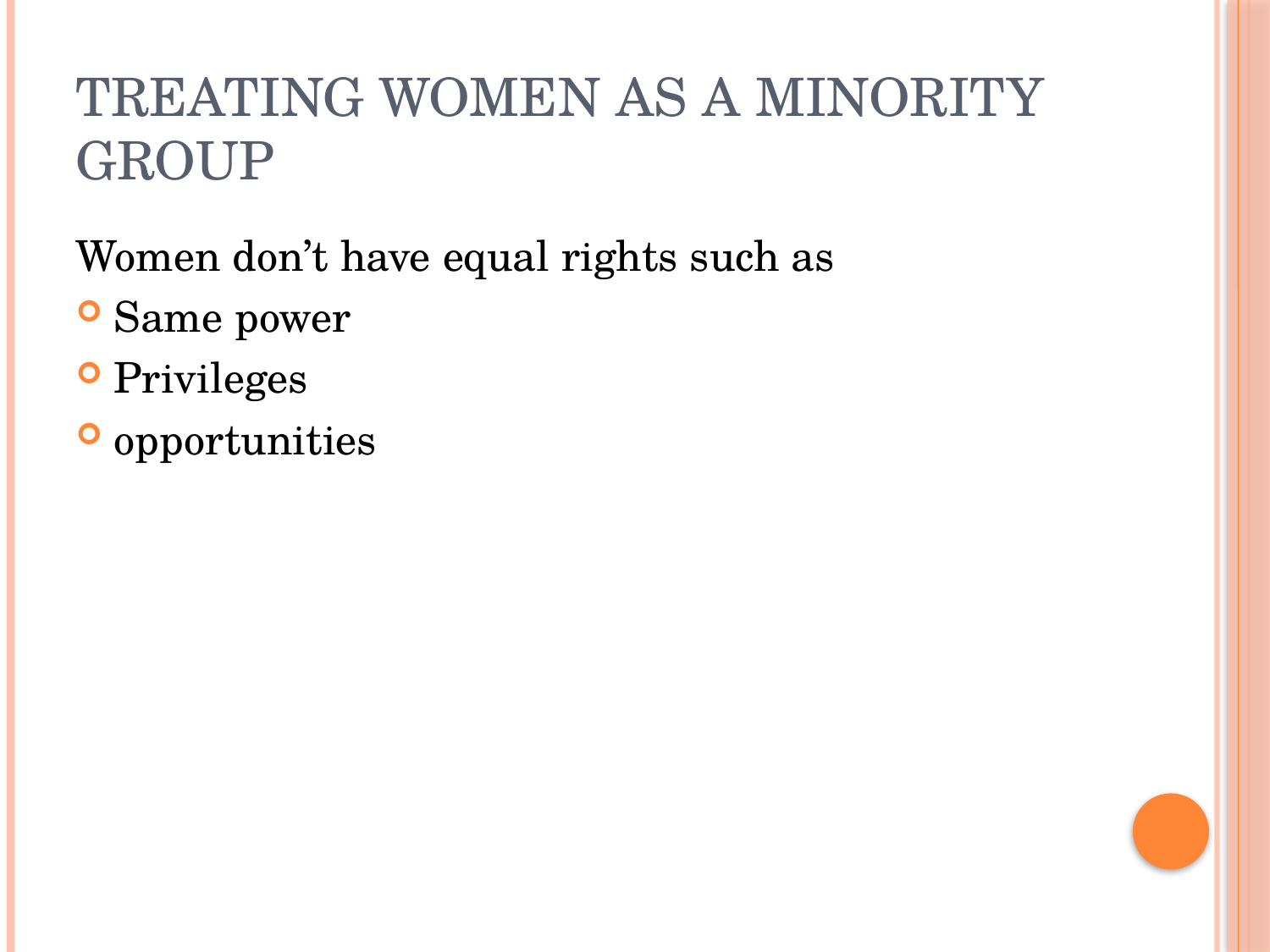

# treating women as a minority group
Women don’t have equal rights such as
Same power
Privileges
opportunities